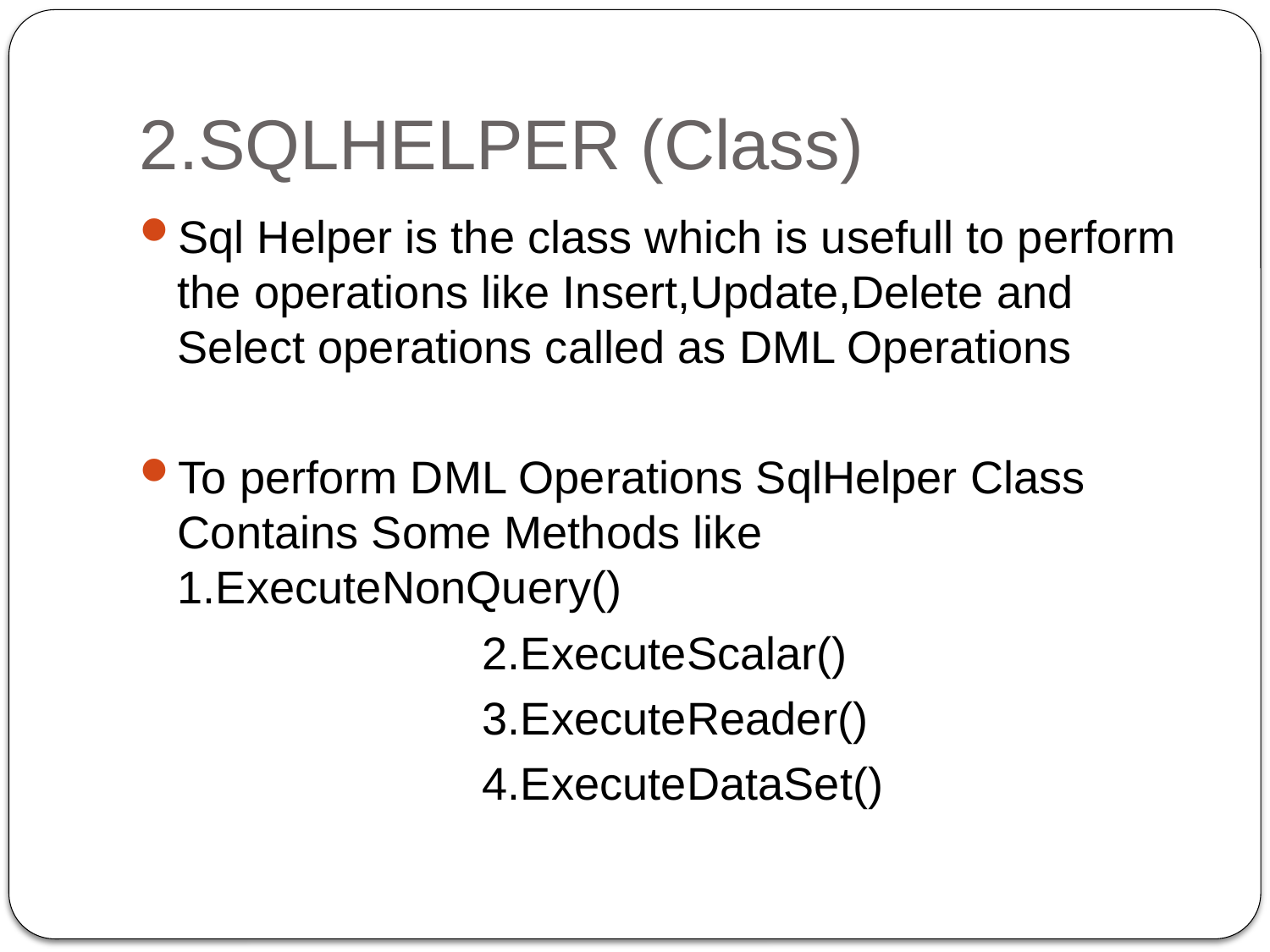

# 2.SQLHELPER (Class)
Sql Helper is the class which is usefull to perform the operations like Insert,Update,Delete and Select operations called as DML Operations

To perform DML Operations SqlHelper Class Contains Some Methods like   1.ExecuteNonQuery()
                           2.ExecuteScalar()
                           3.ExecuteReader()
                           4.ExecuteDataSet()